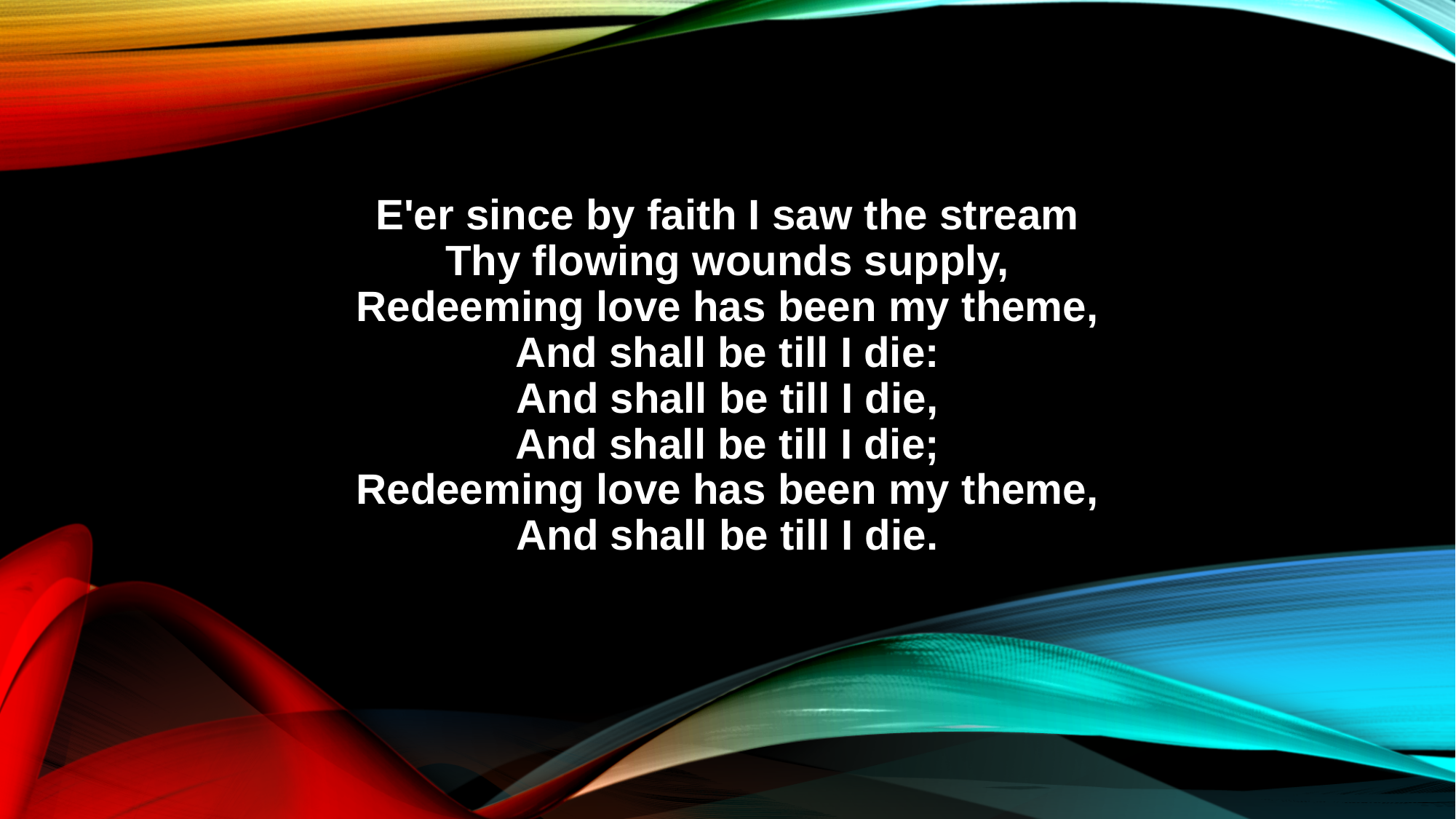

E'er since by faith I saw the stream
Thy flowing wounds supply,
Redeeming love has been my theme,
And shall be till I die:
And shall be till I die,
And shall be till I die;
Redeeming love has been my theme,
And shall be till I die.